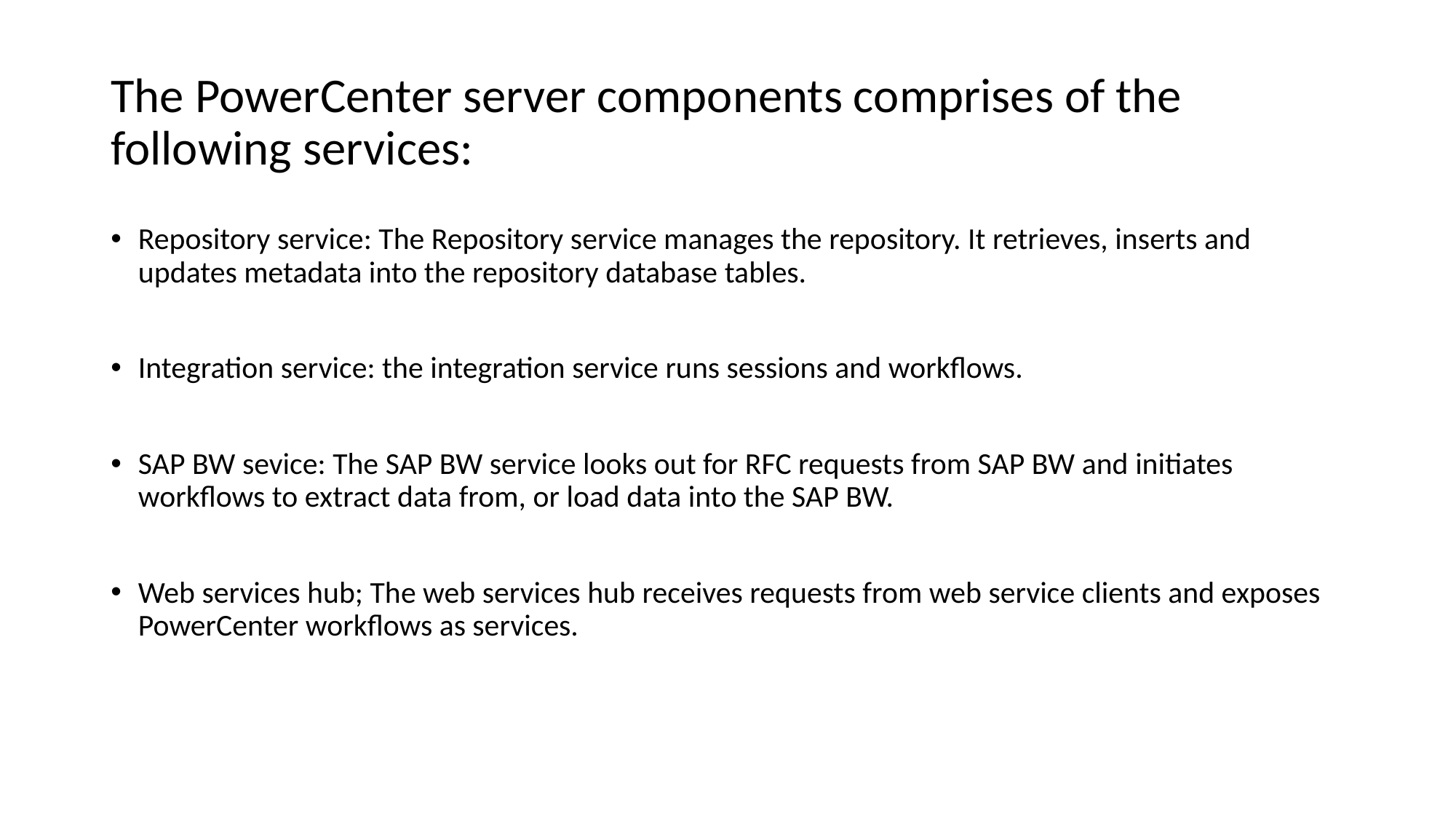

# The PowerCenter server components comprises of the following services:
Repository service: The Repository service manages the repository. It retrieves, inserts and updates metadata into the repository database tables.

Integration service: the integration service runs sessions and workflows.

SAP BW sevice: The SAP BW service looks out for RFC requests from SAP BW and initiates workflows to extract data from, or load data into the SAP BW.

Web services hub; The web services hub receives requests from web service clients and exposes PowerCenter workflows as services.